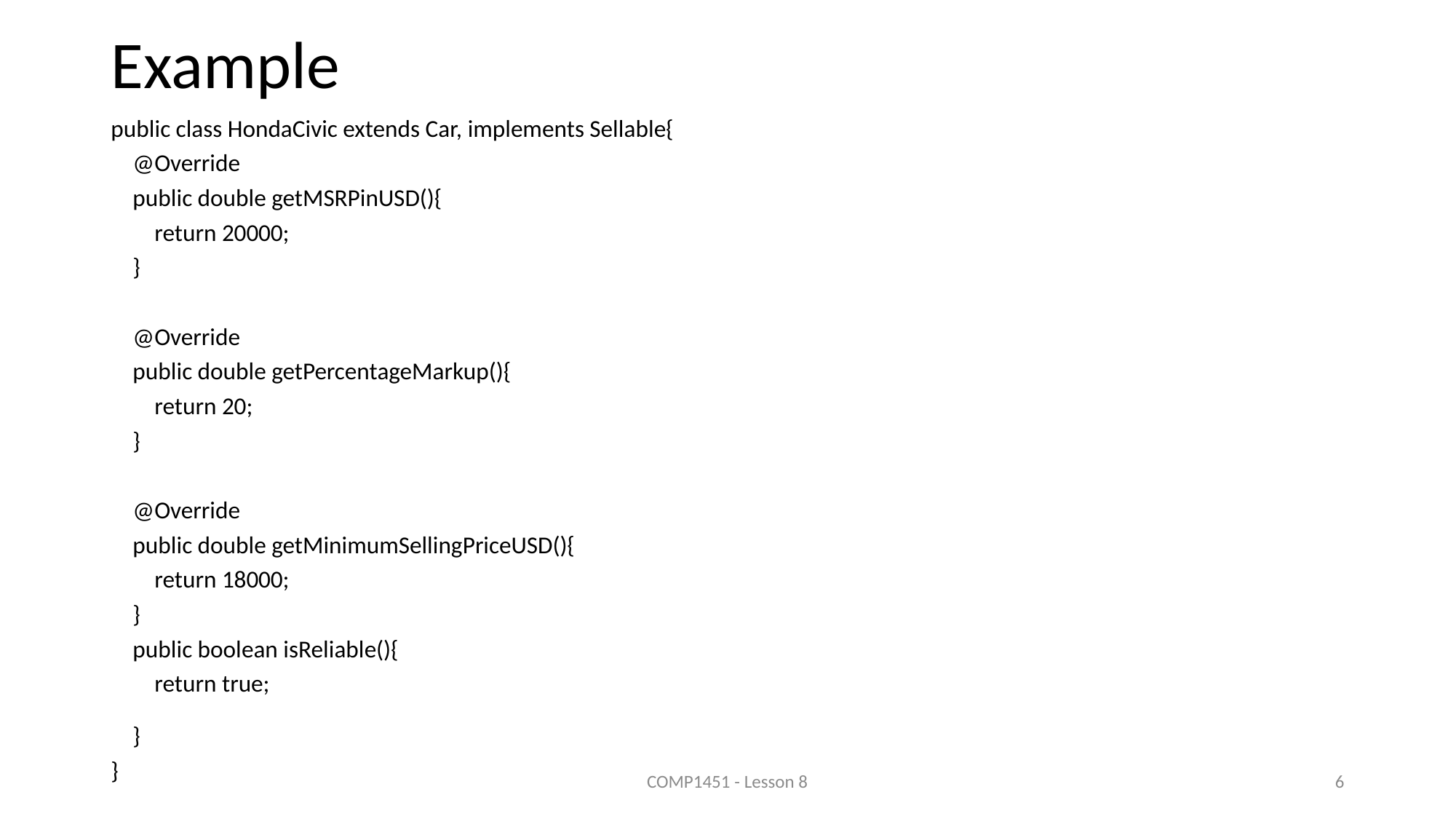

# Example
public class HondaCivic extends Car, implements Sellable{
    @Override
    public double getMSRPinUSD(){
        return 20000;
    }

    @Override
    public double getPercentageMarkup(){
        return 20;
    }

    @Override
    public double getMinimumSellingPriceUSD(){
        return 18000;
    }
    public boolean isReliable(){
        return true;
    }
}
COMP1451 - Lesson 8
6